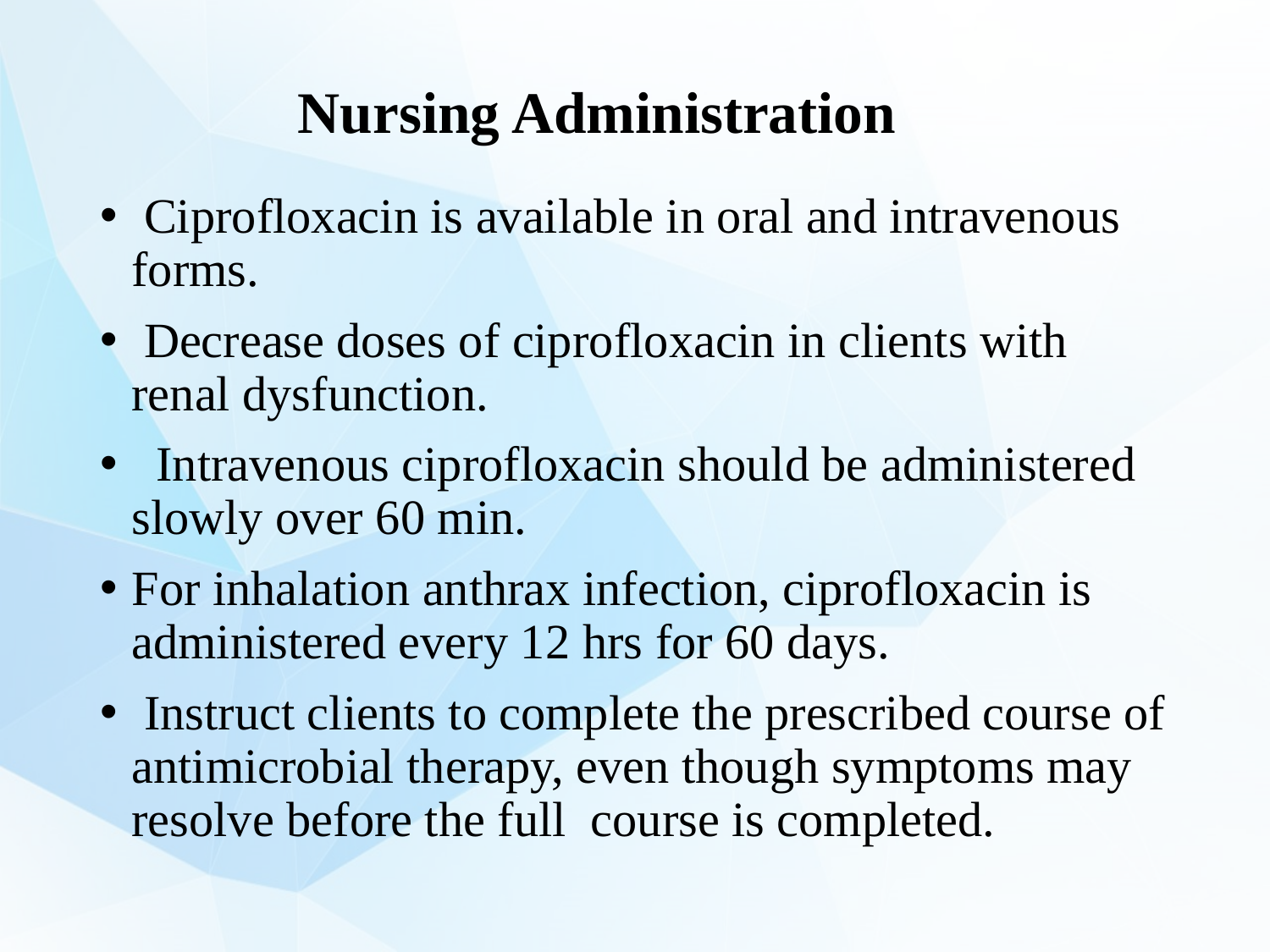

# Nursing Administration
 Ciprofloxacin is available in oral and intravenous forms.
 Decrease doses of ciprofloxacin in clients with renal dysfunction.
  Intravenous ciprofloxacin should be administered slowly over 60 min.
For inhalation anthrax infection, ciprofloxacin is administered every 12 hrs for 60 days.
 Instruct clients to complete the prescribed course of antimicrobial therapy, even though symptoms may resolve before the full  course is completed.